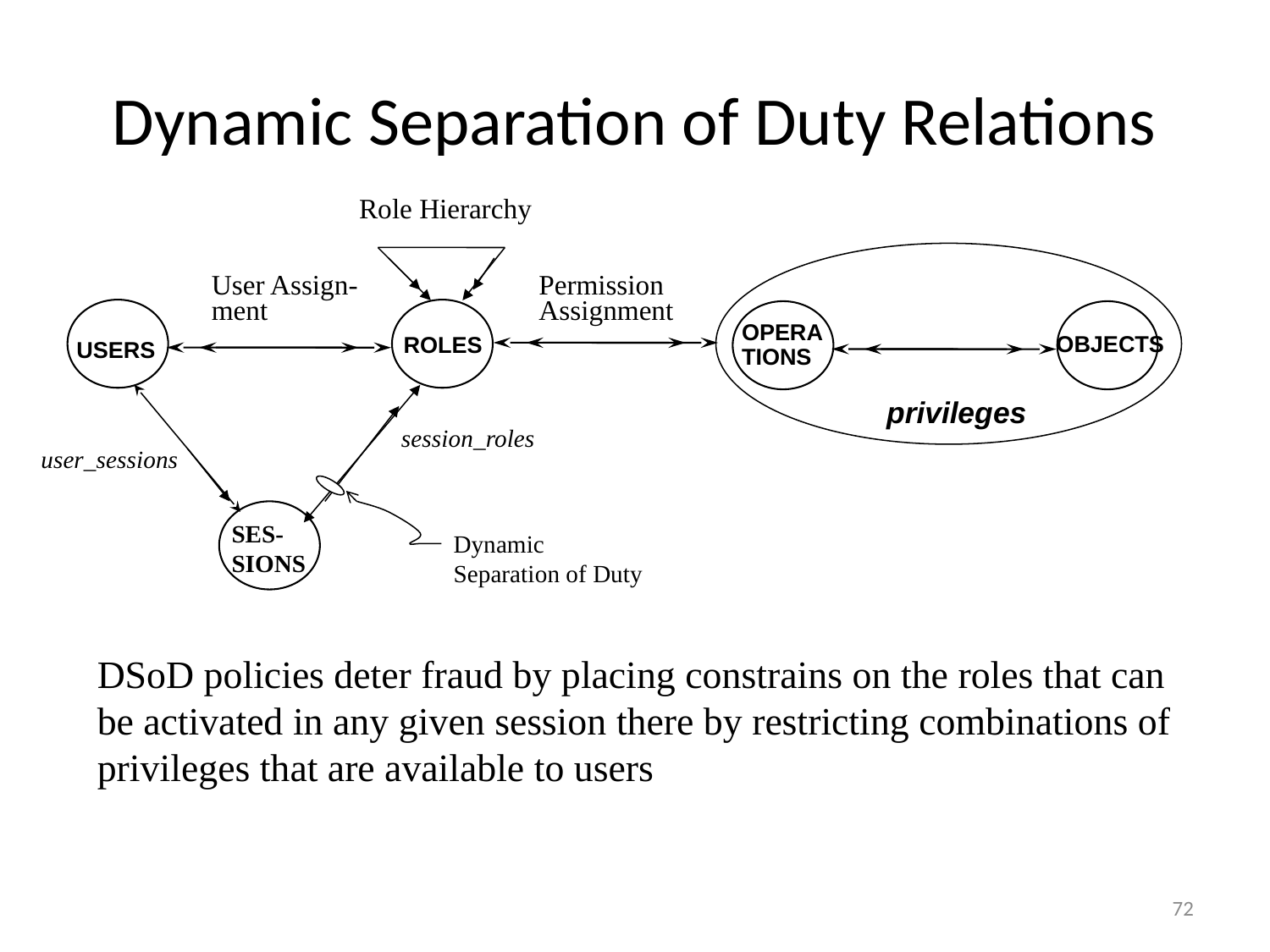

# Dynamic Separation of Duty Relations
Role Hierarchy

User Assign-
ment
Permission
Assignment

OPERA
TIONS
OBJECTS
ROLES
USERS

privileges

session_roles
user_sessions

SES-
SIONS
Dynamic
Separation of Duty
DSoD policies deter fraud by placing constrains on the roles that can be activated in any given session there by restricting combinations of privileges that are available to users

72